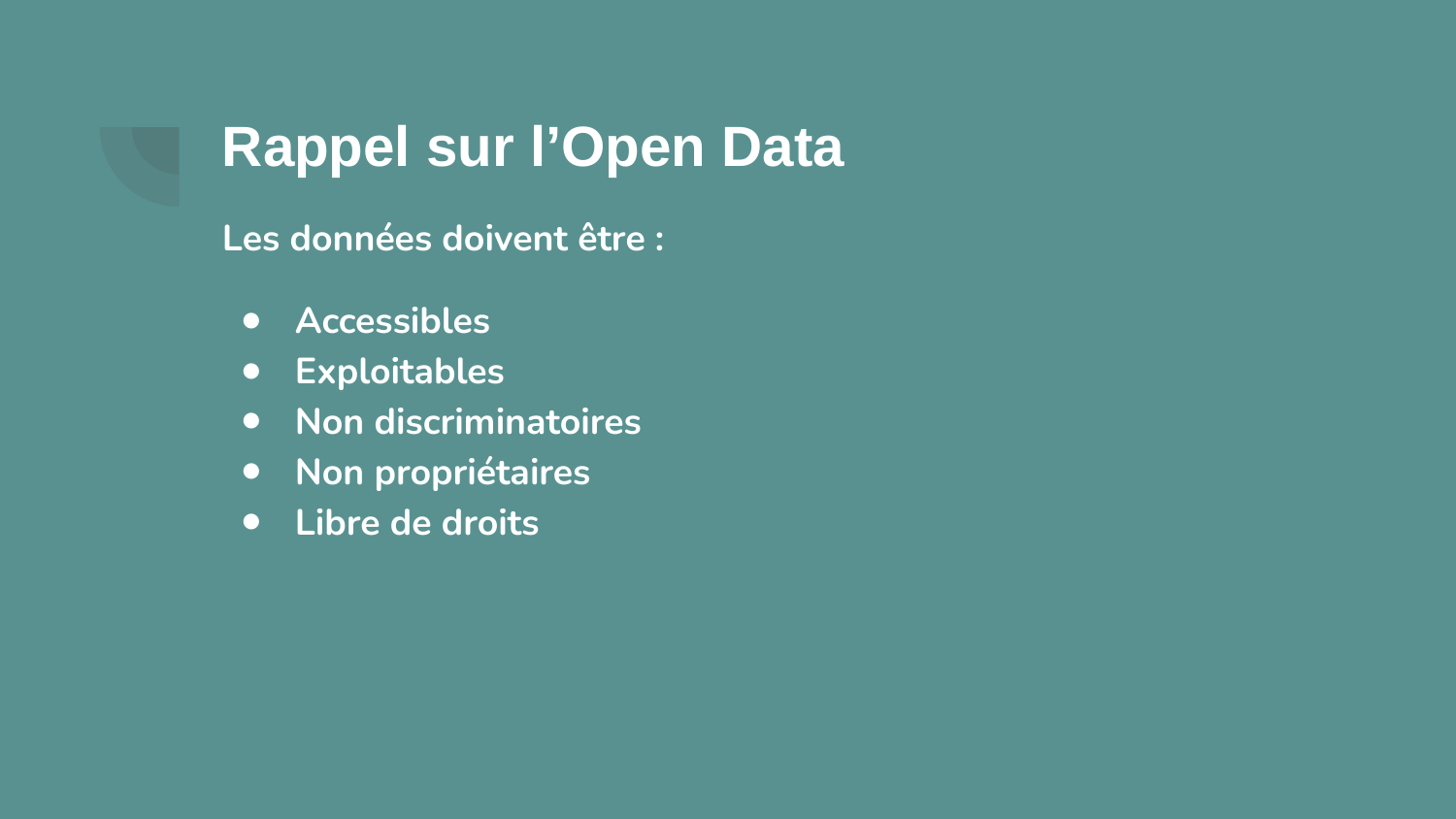

# Rappel sur l’Open Data
Les données doivent être :
Accessibles
Exploitables
Non discriminatoires
Non propriétaires
Libre de droits